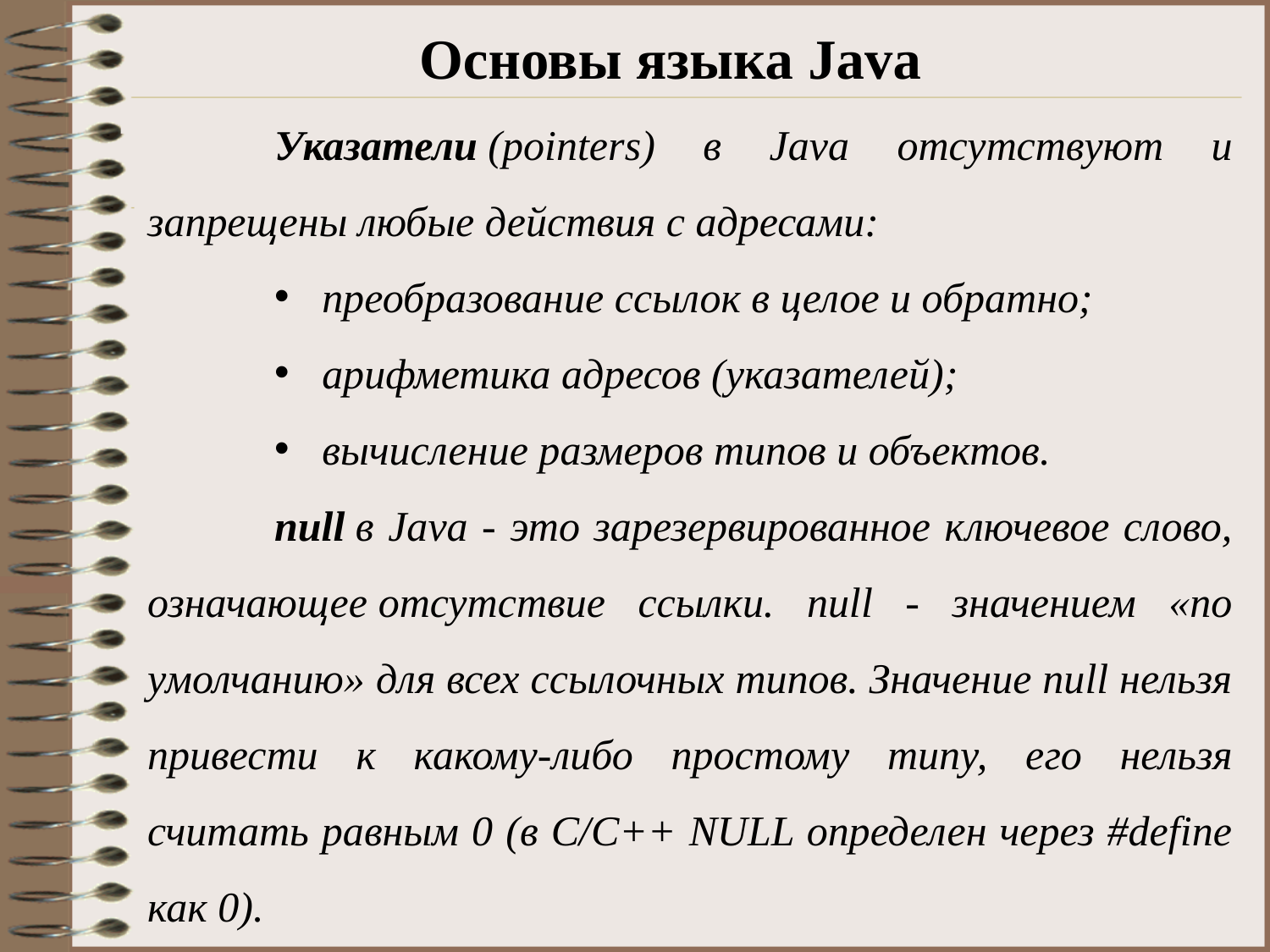

# Основы языка Java
	Указатели (pointers) в Java отсутствуют и запрещены любые действия с адресами:
преобразование ссылок в целое и обратно;
арифметика адресов (указателей);
вычисление размеров типов и объектов.
	null в Java - это зарезервированное ключевое слово, означающее отсутствие ссылки. null - значением «по умолчанию» для всех ссылочных типов. Значение null нельзя привести к какому-либо простому типу, его нельзя считать равным 0 (в C/C++ NULL определен через #define как 0).